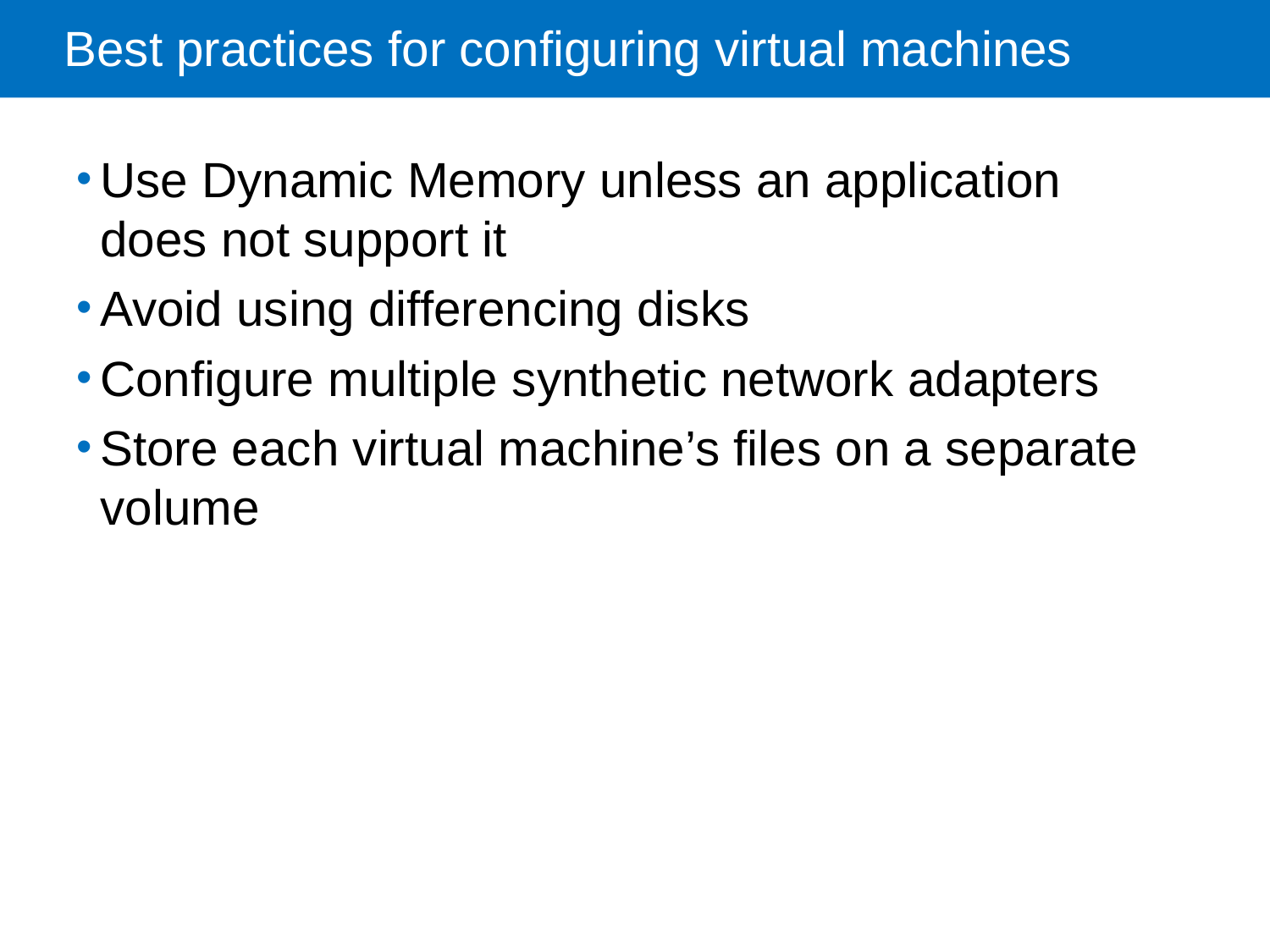

# Best practices for configuring virtual machines
Use Dynamic Memory unless an application does not support it
Avoid using differencing disks
Configure multiple synthetic network adapters
Store each virtual machine’s files on a separate volume